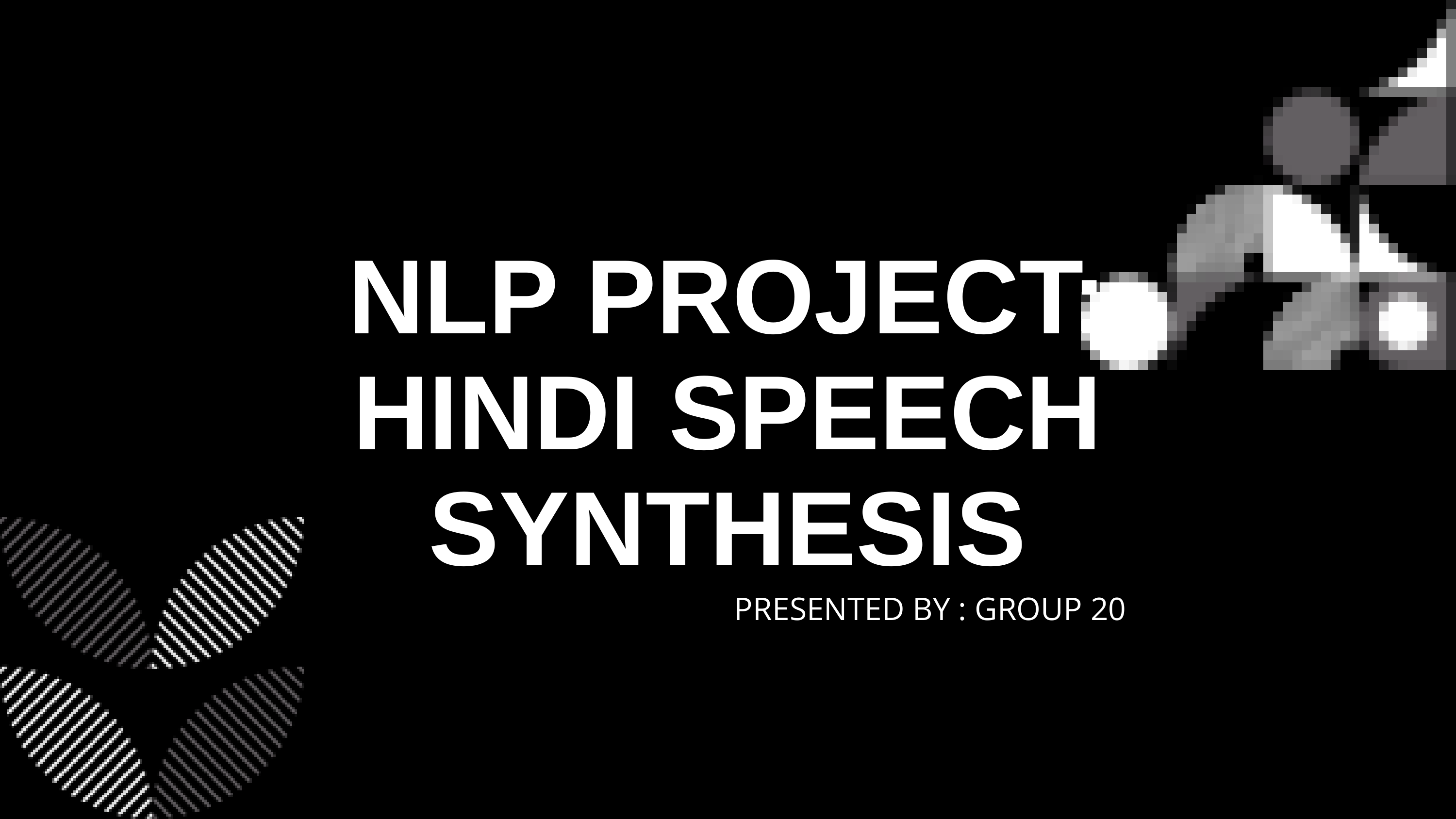

NLP PROJECT:
HINDI SPEECH SYNTHESIS

PRESENTED BY : GROUP 20